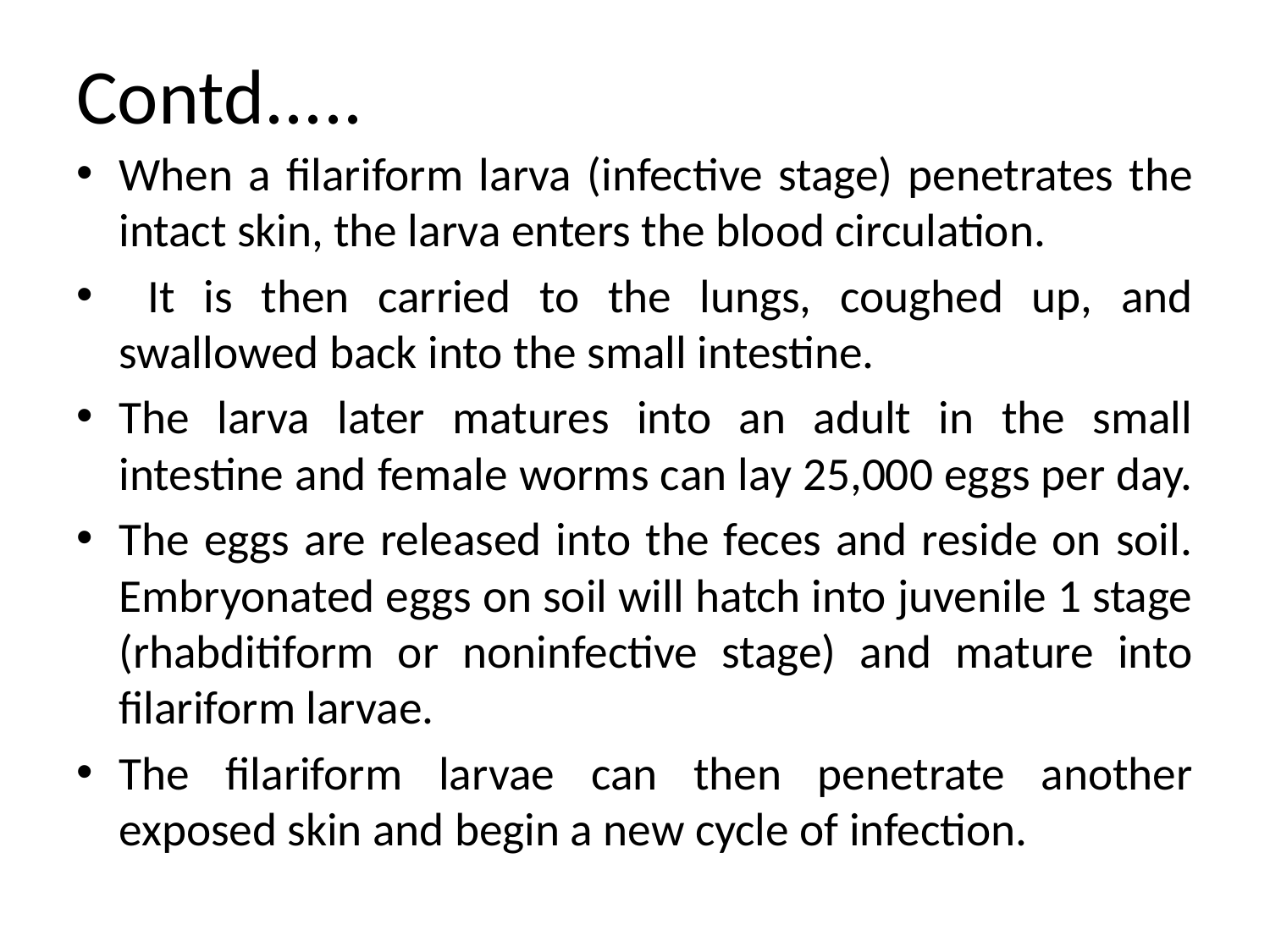

# Contd.....
When a filariform larva (infective stage) penetrates the intact skin, the larva enters the blood circulation.
 It is then carried to the lungs, coughed up, and swallowed back into the small intestine.
The larva later matures into an adult in the small intestine and female worms can lay 25,000 eggs per day.
The eggs are released into the feces and reside on soil. Embryonated eggs on soil will hatch into juvenile 1 stage (rhabditiform or noninfective stage) and mature into filariform larvae.
The filariform larvae can then penetrate another exposed skin and begin a new cycle of infection.